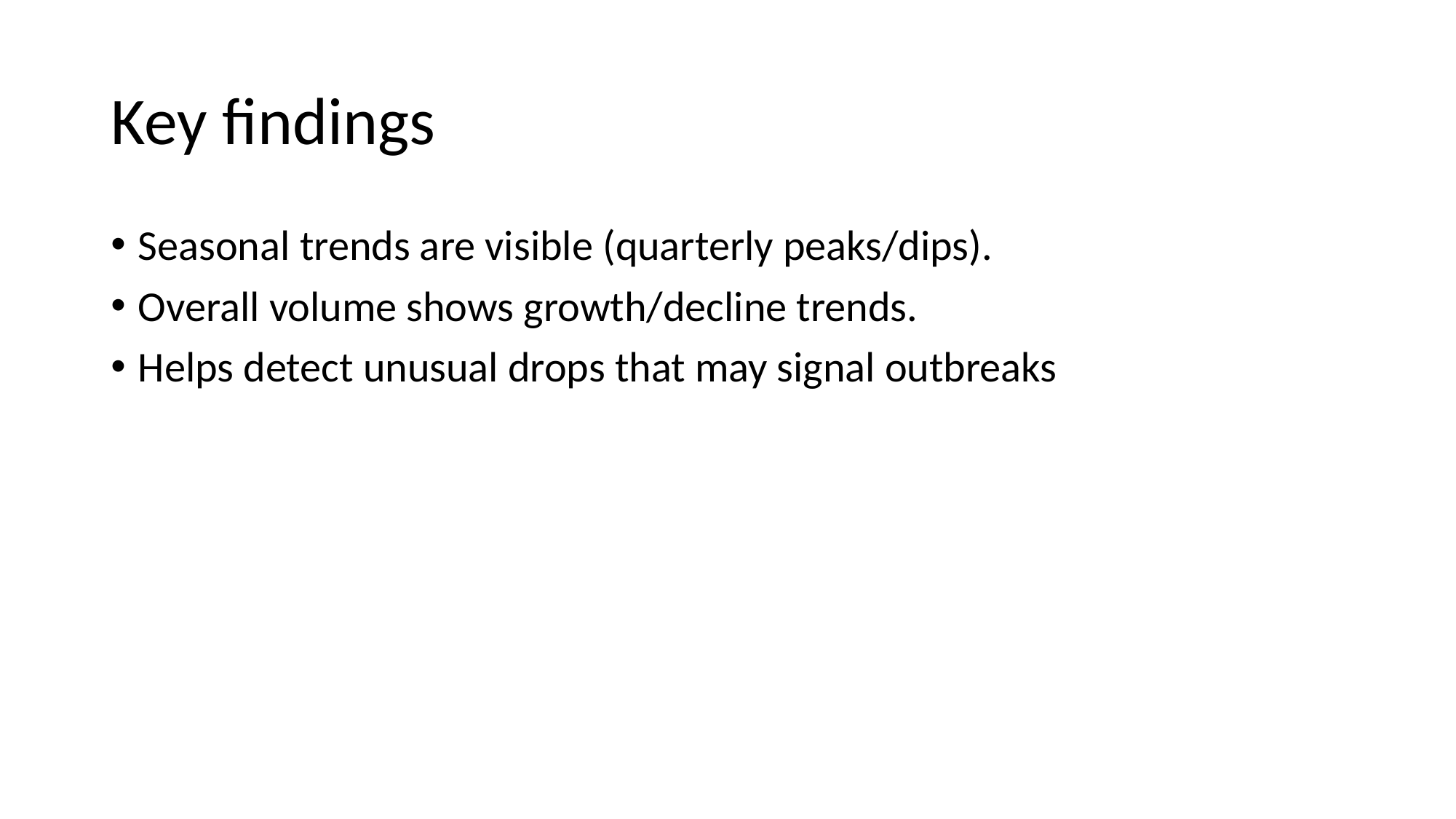

# Key findings
Seasonal trends are visible (quarterly peaks/dips).
Overall volume shows growth/decline trends.
Helps detect unusual drops that may signal outbreaks